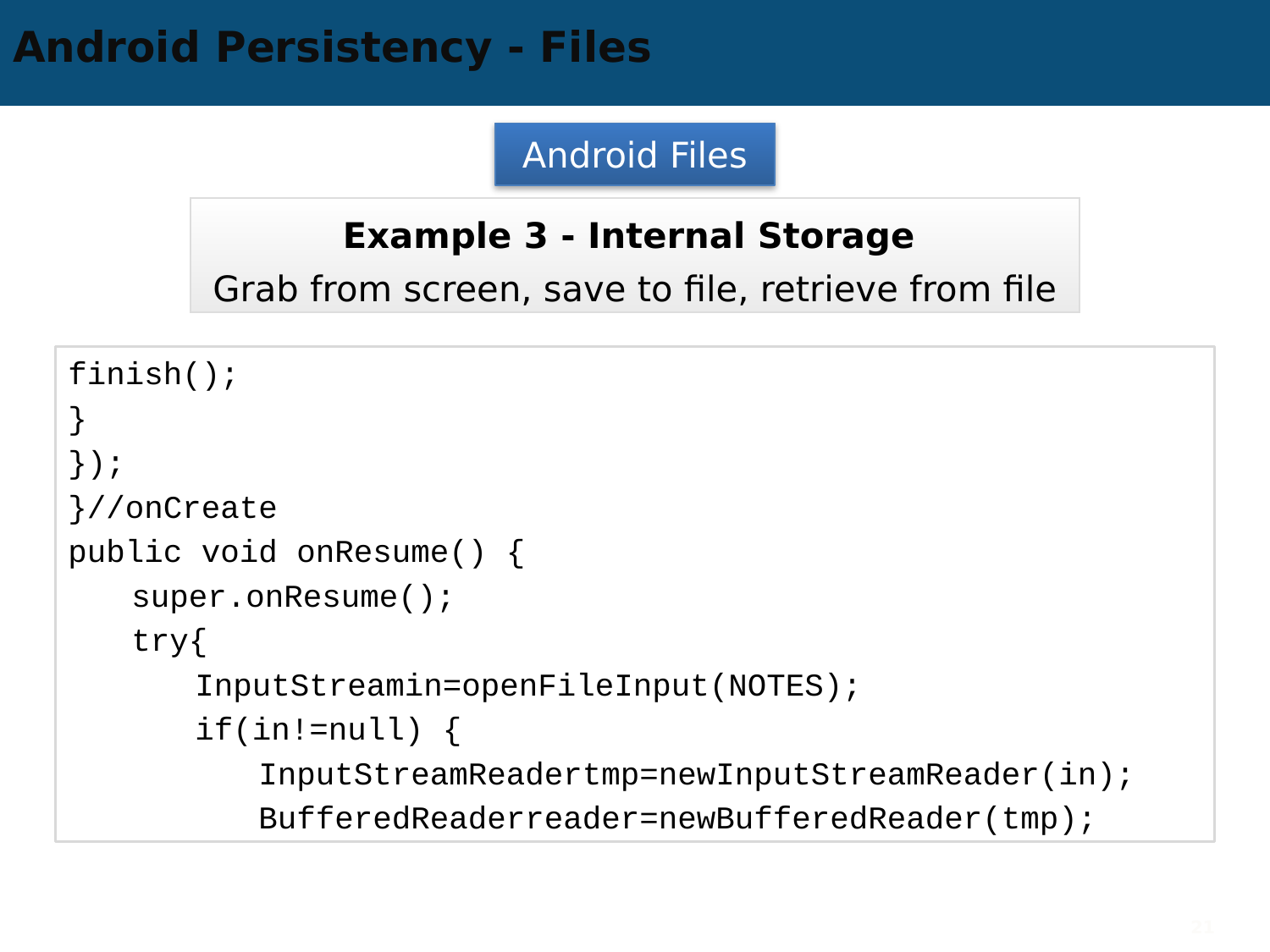

# Android Persistency - Files
Android Files
Example 3 - Internal Storage
Grab from screen, save to file, retrieve from file
finish();
}
});
}//onCreate
public void onResume() {
super.onResume();
try{
InputStreamin=openFileInput(NOTES);
if(in!=null) {
InputStreamReadertmp=newInputStreamReader(in);
BufferedReaderreader=newBufferedReader(tmp);